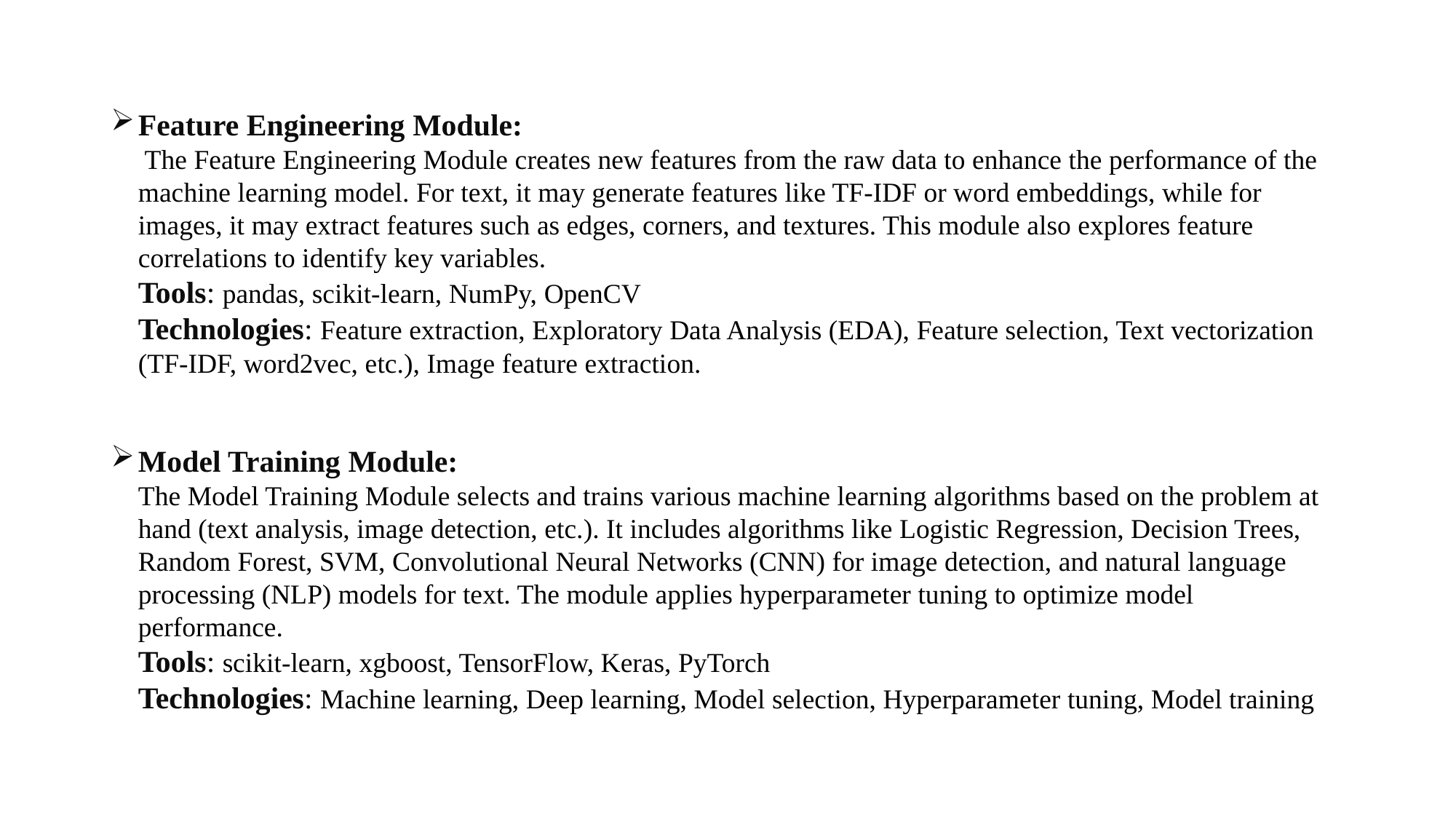

Feature Engineering Module:
 The Feature Engineering Module creates new features from the raw data to enhance the performance of the machine learning model. For text, it may generate features like TF-IDF or word embeddings, while for images, it may extract features such as edges, corners, and textures. This module also explores feature correlations to identify key variables.
Tools: pandas, scikit-learn, NumPy, OpenCV
Technologies: Feature extraction, Exploratory Data Analysis (EDA), Feature selection, Text vectorization (TF-IDF, word2vec, etc.), Image feature extraction.

Model Training Module:
The Model Training Module selects and trains various machine learning algorithms based on the problem at hand (text analysis, image detection, etc.). It includes algorithms like Logistic Regression, Decision Trees, Random Forest, SVM, Convolutional Neural Networks (CNN) for image detection, and natural language processing (NLP) models for text. The module applies hyperparameter tuning to optimize model performance.
Tools: scikit-learn, xgboost, TensorFlow, Keras, PyTorch
Technologies: Machine learning, Deep learning, Model selection, Hyperparameter tuning, Model training